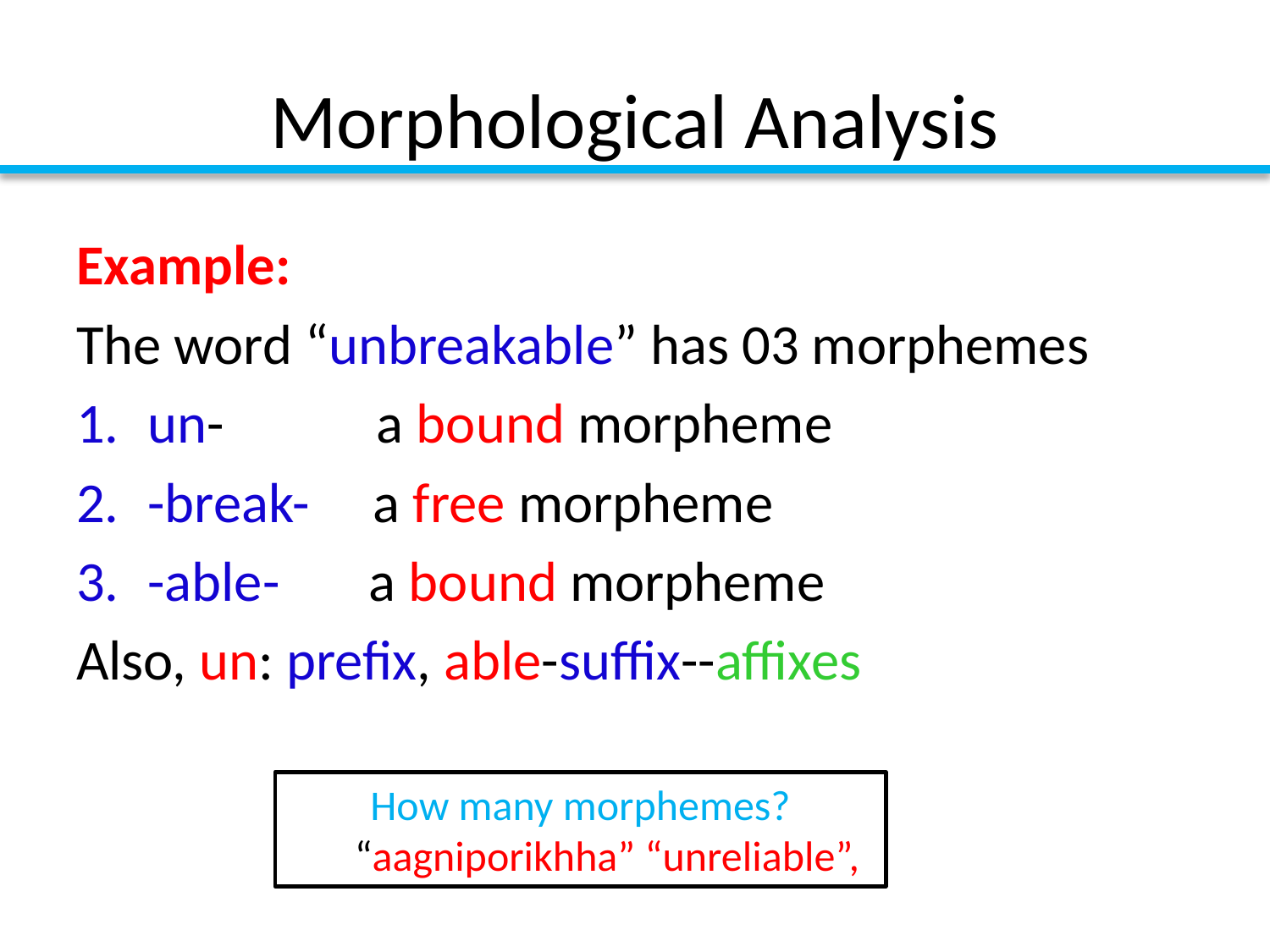

# Morphological Analysis
Example:
The word “unbreakable” has 03 morphemes
un-            a bound morpheme
-break-     a free morpheme
-able-       a bound morpheme
Also, un: prefix, able-suffix--affixes
How many morphemes?
       “aagniporikhha” “unreliable”,